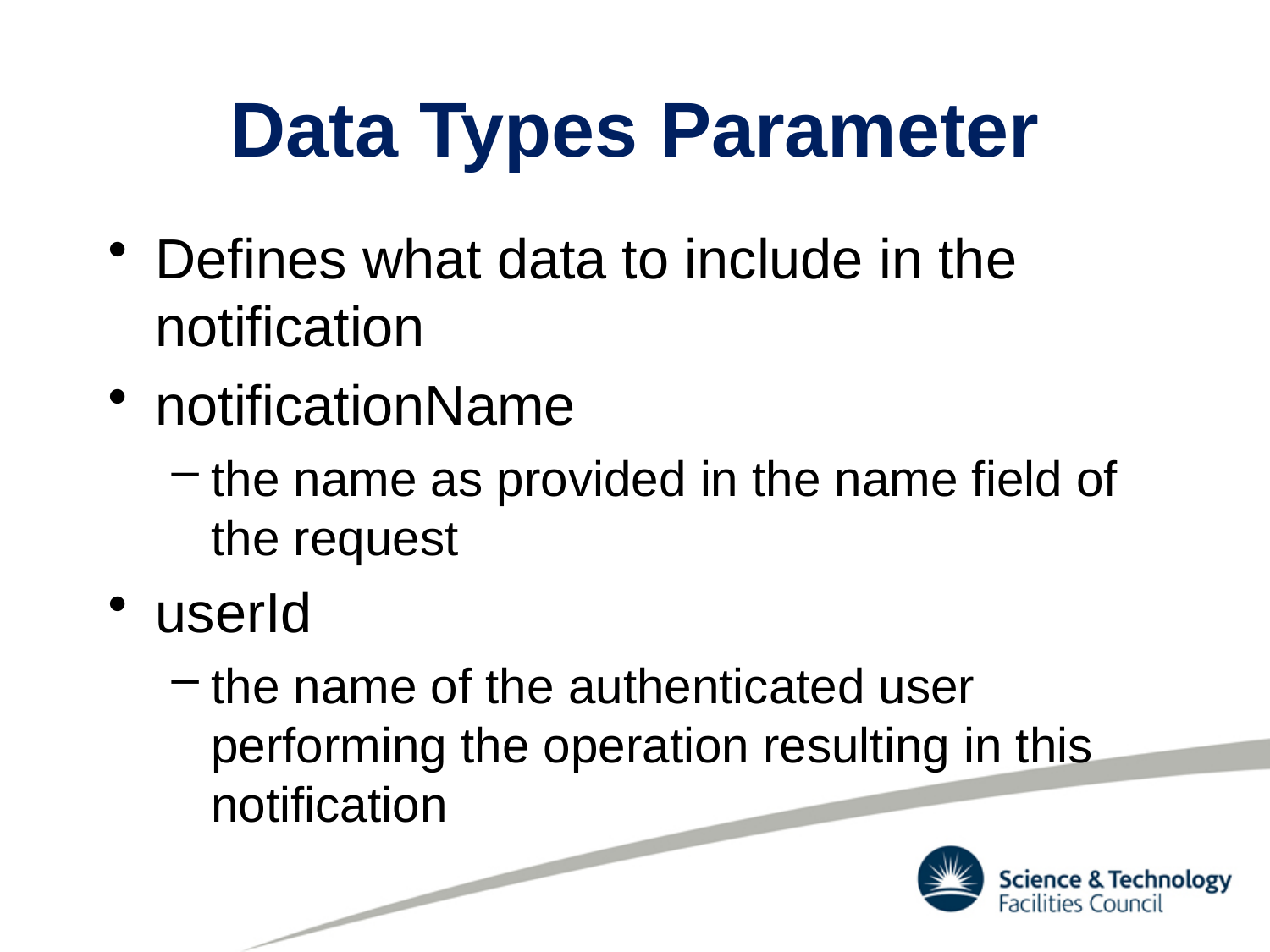

# Data Types Parameter
Defines what data to include in the notification
notificationName
the name as provided in the name field of the request
userId
the name of the authenticated user performing the operation resulting in this notification